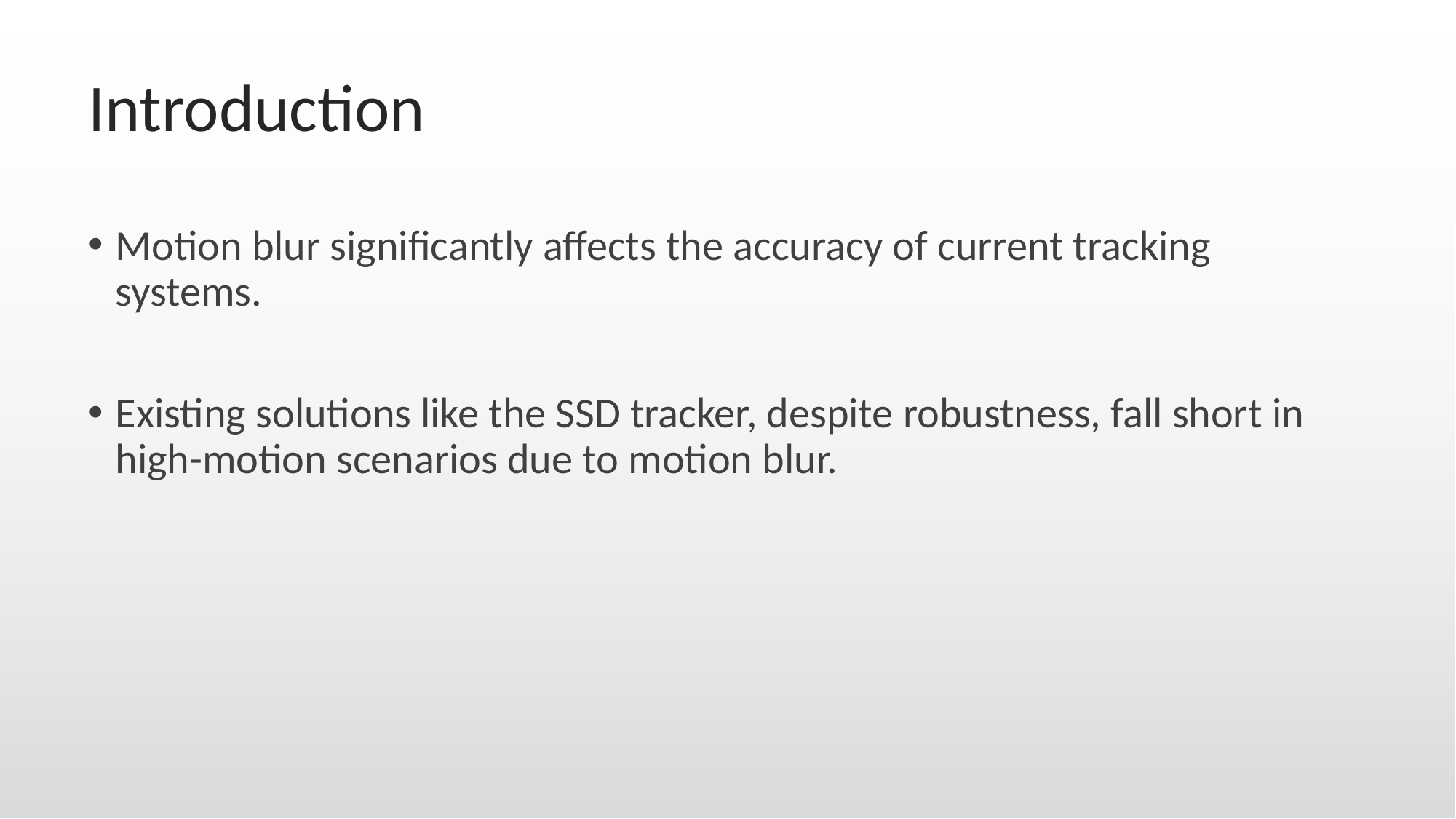

# Introduction
Motion blur significantly affects the accuracy of current tracking systems.

Existing solutions like the SSD tracker, despite robustness, fall short in high-motion scenarios due to motion blur.